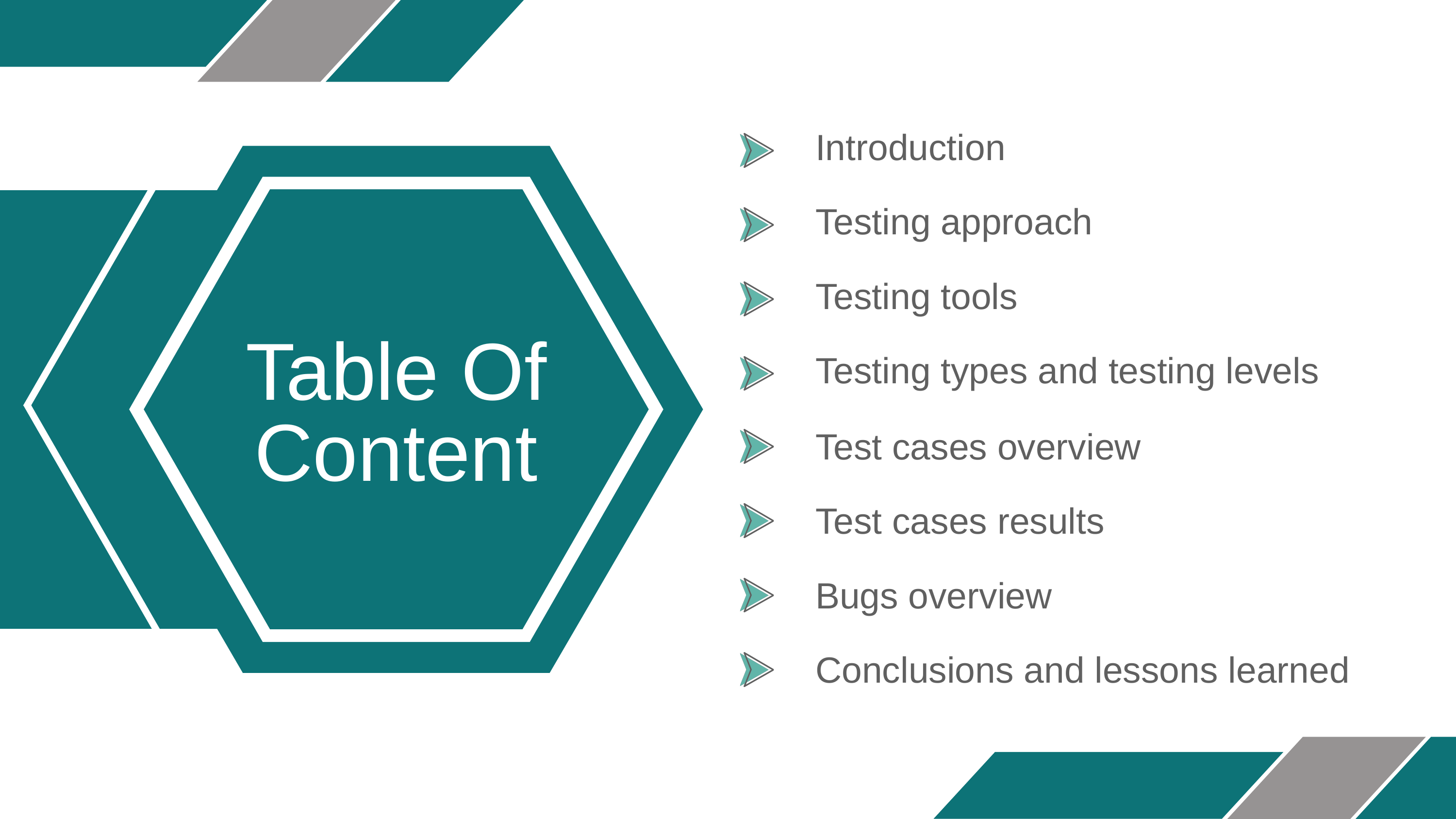

Introduction

Testing approach

Testing tools

Table Of Content
Testing types and testing levels

Test cases overview

Test cases results

Bugs overview

Conclusions and lessons learned